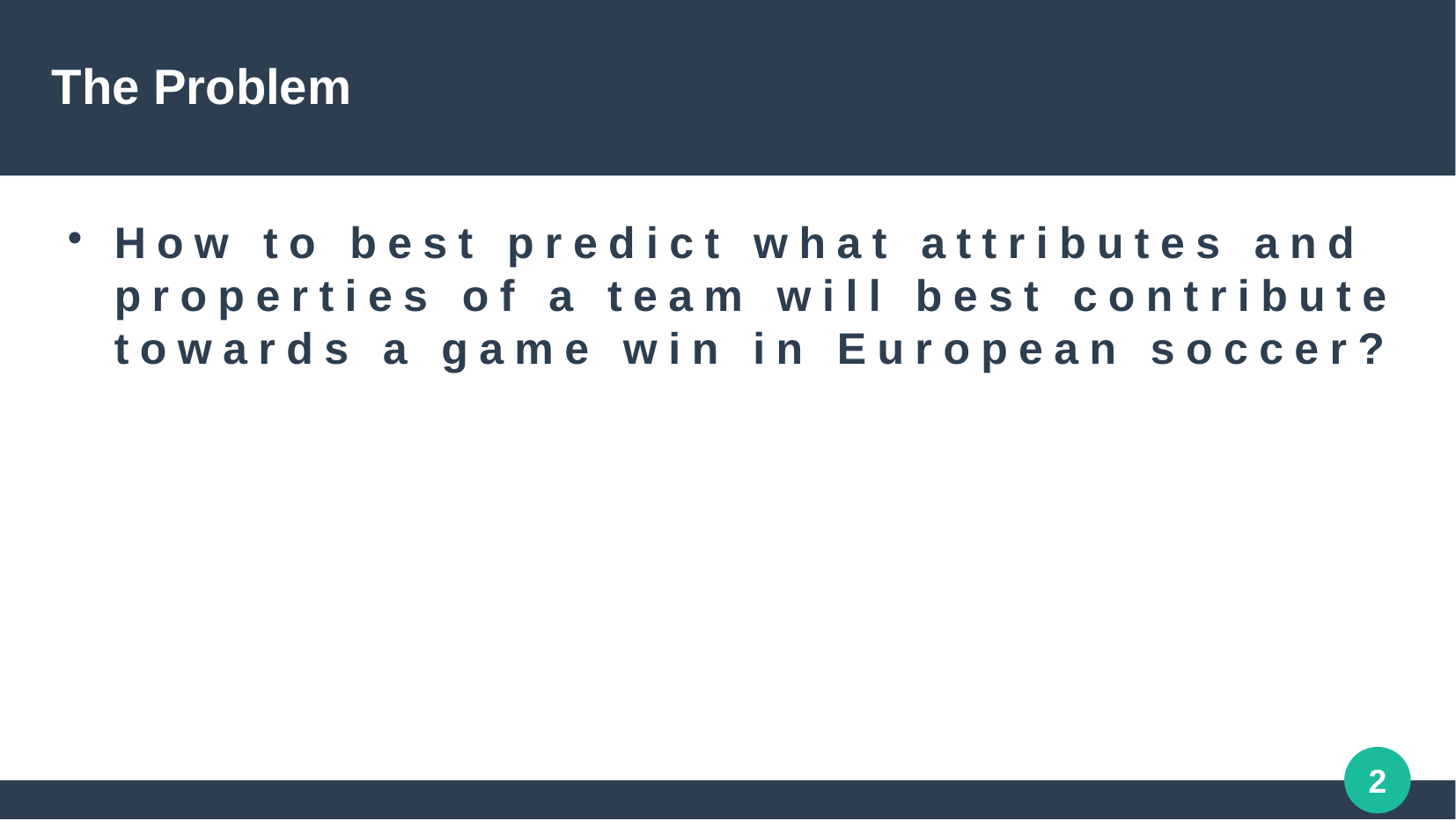

The Problem
How to best predict what attributes and properties of a team will best contribute towards a game win in European soccer?